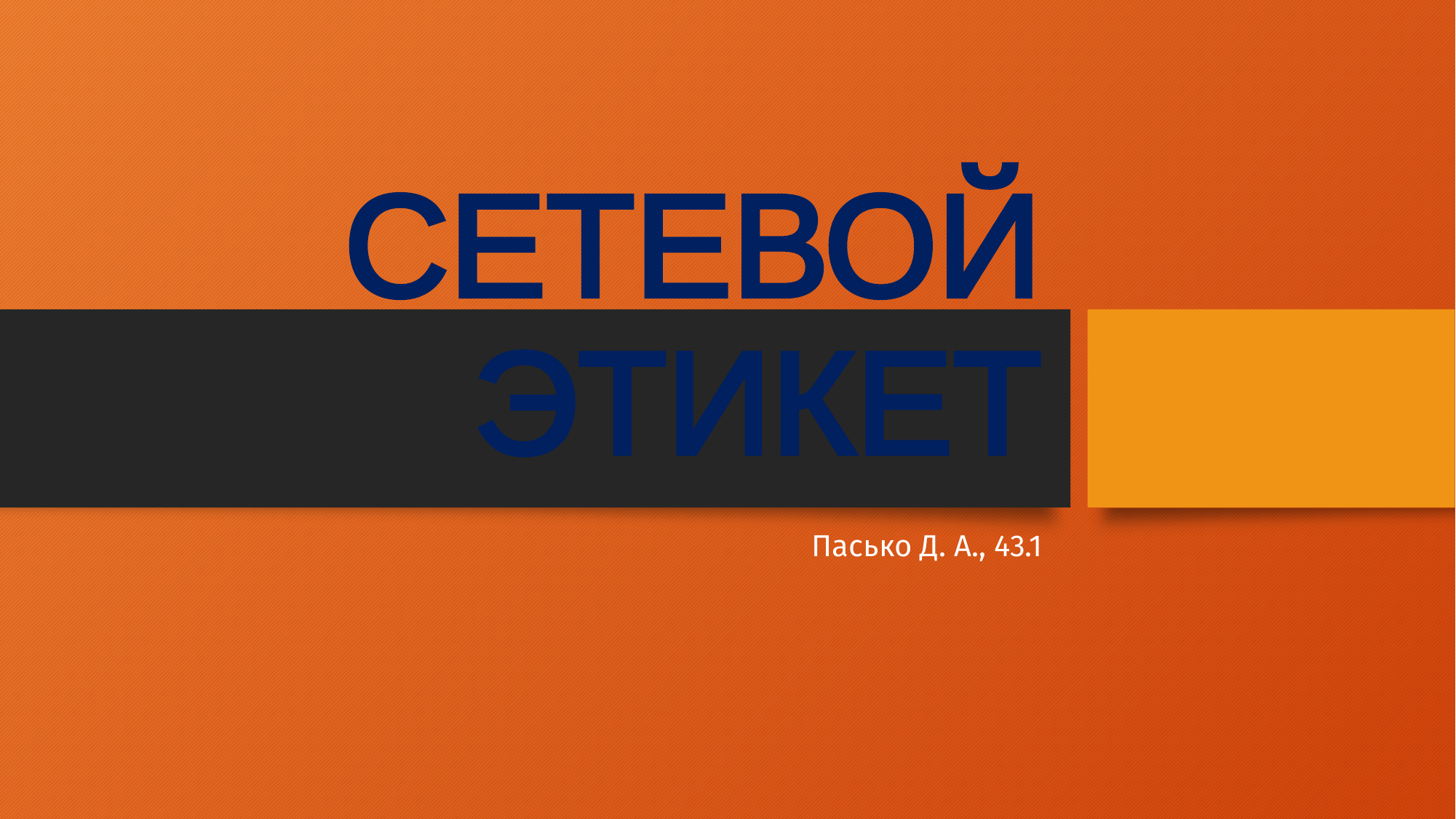

# Сетевой Этикет
Пасько Д. А., 43.1